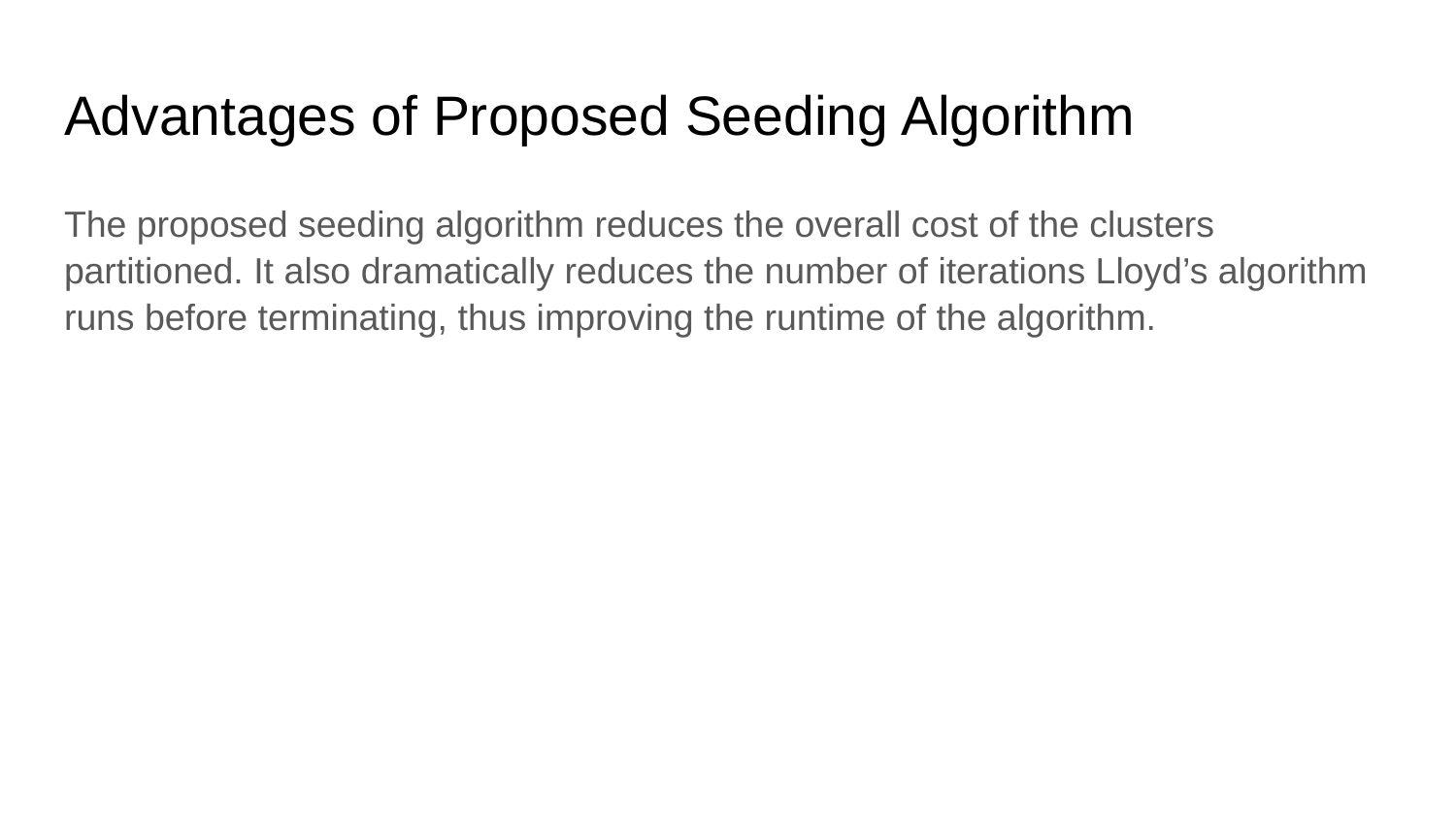

# Advantages of Proposed Seeding Algorithm
The proposed seeding algorithm reduces the overall cost of the clusters partitioned. It also dramatically reduces the number of iterations Lloyd’s algorithm runs before terminating, thus improving the runtime of the algorithm.